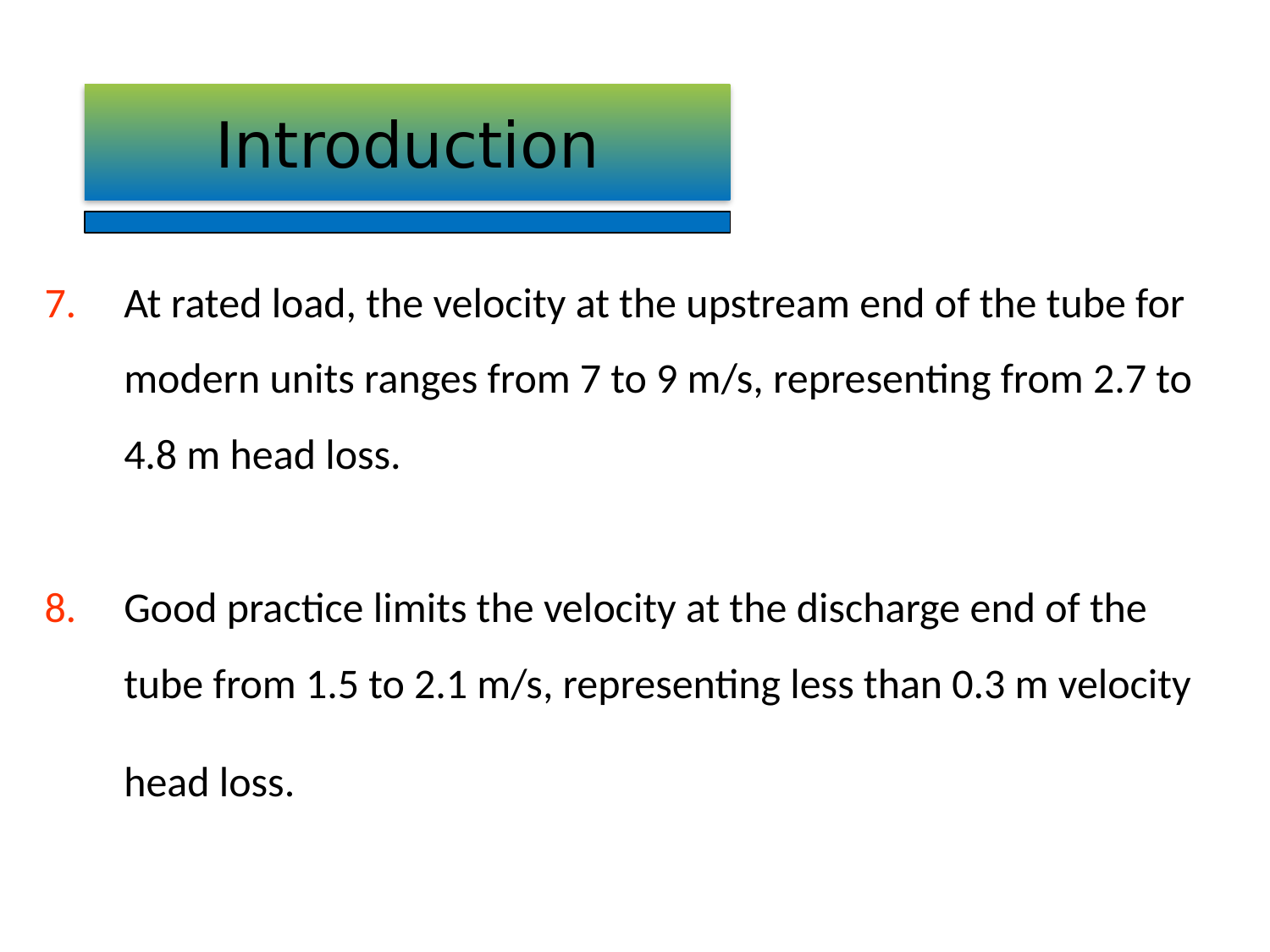

Introduction

At rated load, the velocity at the upstream end of the tube for modern units ranges from 7 to 9 m/s, representing from 2.7 to 4.8 m head loss.

Good practice limits the velocity at the discharge end of the tube from 1.5 to 2.1 m/s, representing less than 0.3 m velocity head loss.